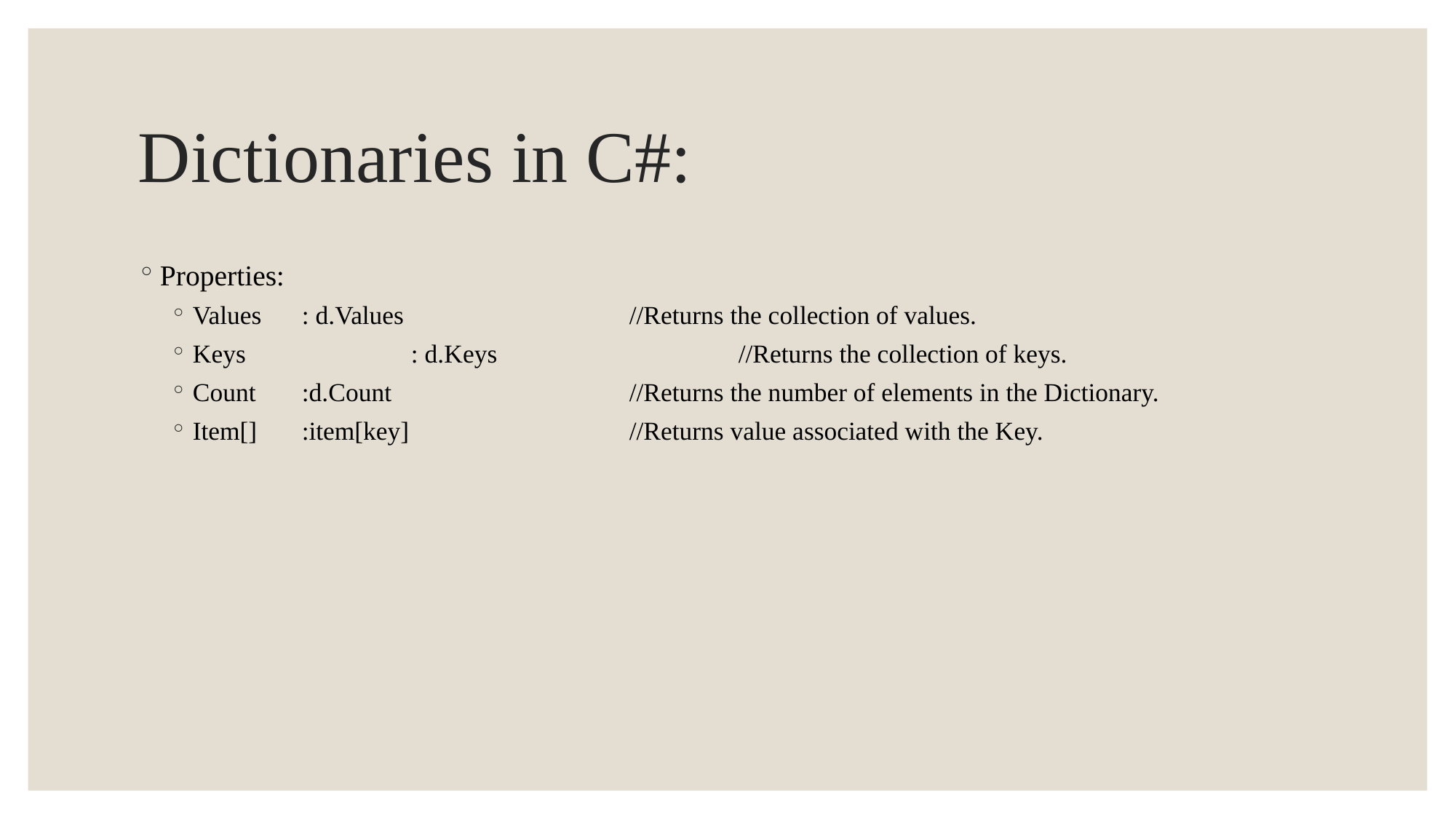

# Dictionaries in C#:
Properties:
Values	: d.Values			//Returns the collection of values.
Keys		: d.Keys			//Returns the collection of keys.
Count	:d.Count			//Returns the number of elements in the Dictionary.
Item[]	:item[key]			//Returns value associated with the Key.